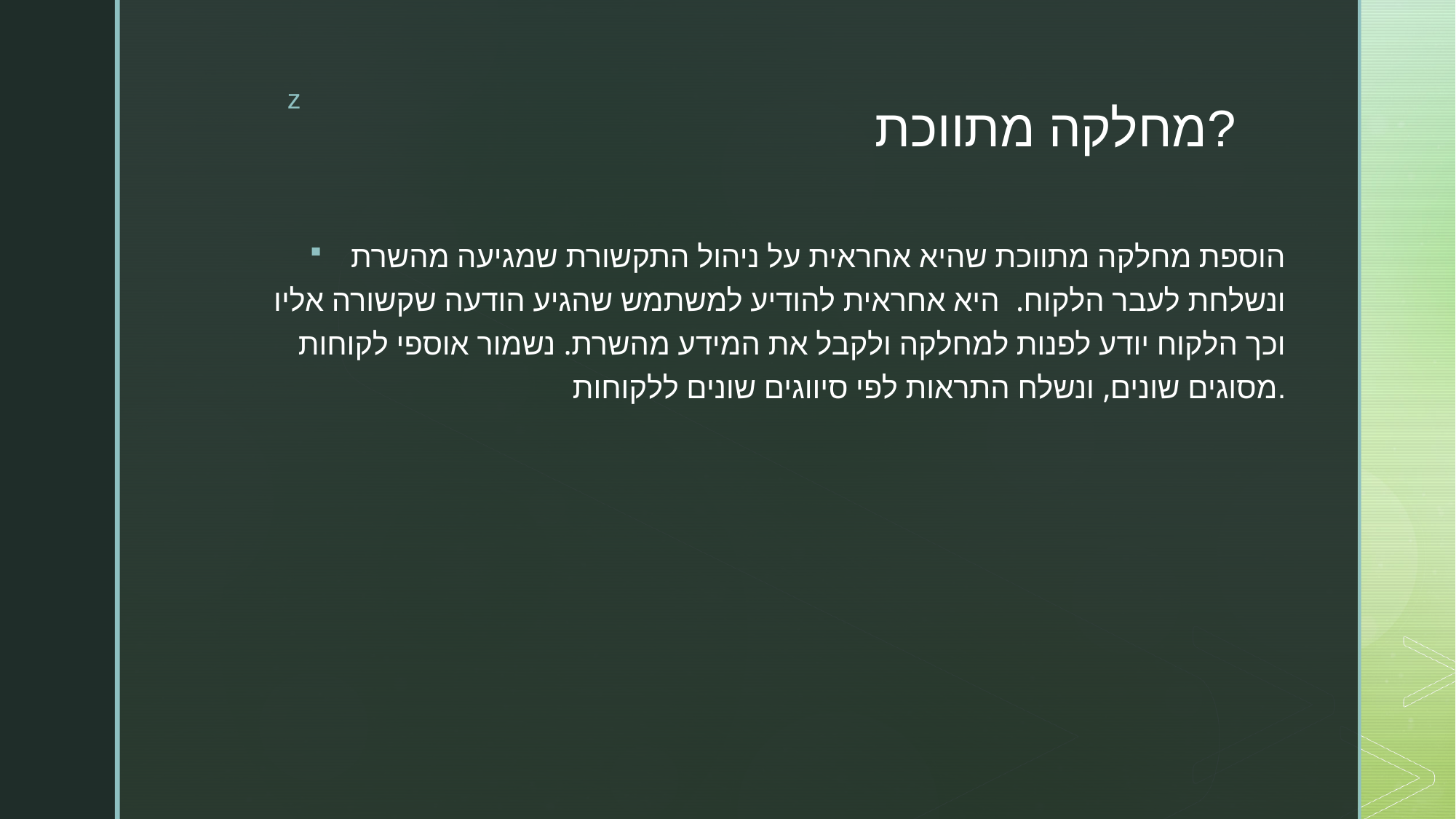

הוספת מחלקה מתווכת שהיא אחראית על ניהול התקשורת שמגיעה מהשרת ונשלחת לעבר הלקוח.  היא אחראית להודיע למשתמש שהגיע הודעה שקשורה אליו וכך הלקוח יודע לפנות למחלקה ולקבל את המידע מהשרת. נשמור אוספי לקוחות מסוגים שונים, ונשלח התראות לפי סיווגים שונים ללקוחות.
# מחלקה מתווכת?